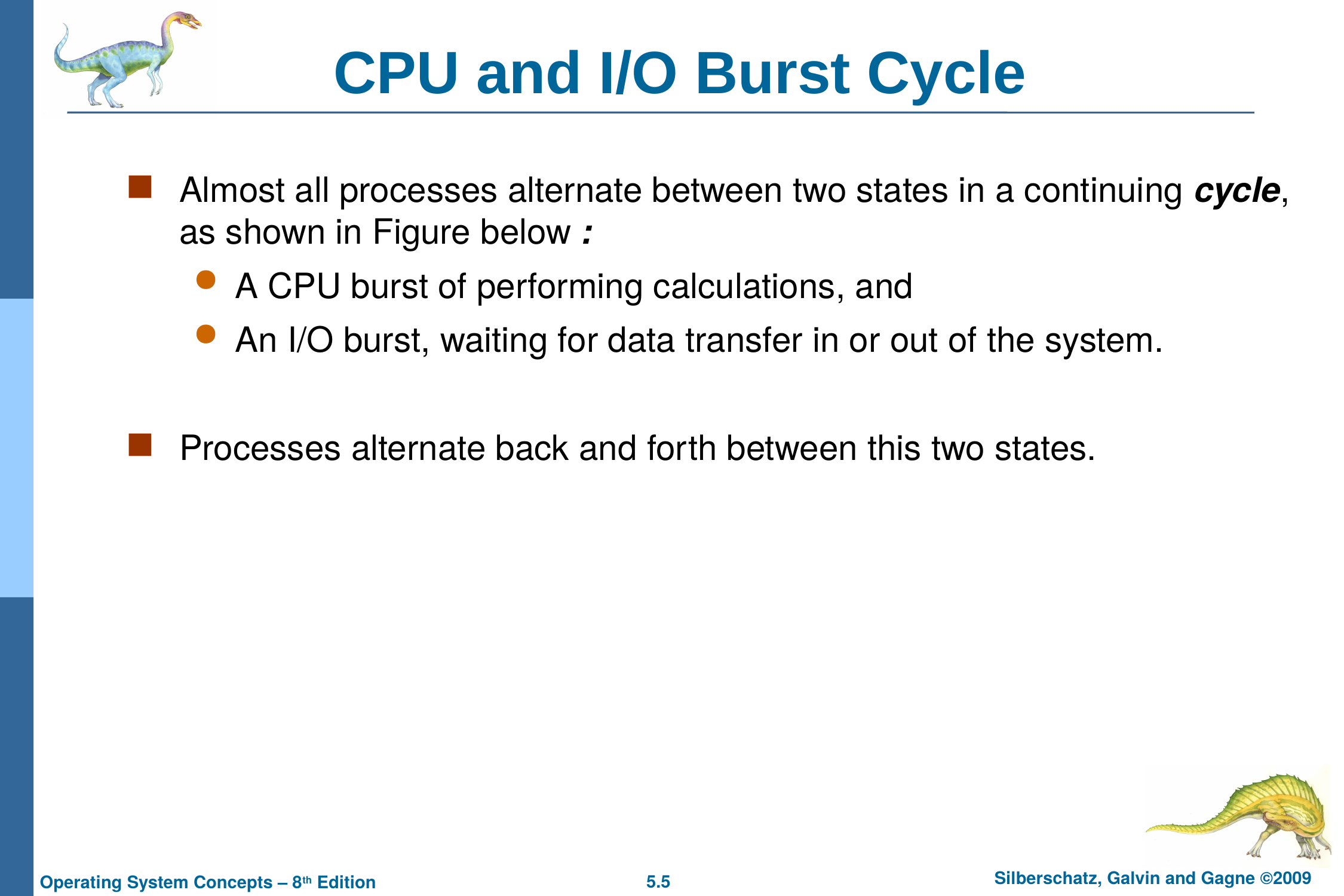

# CPU and I/O Burst Cycle
Almost all processes alternate between two states in a continuing cycle, as shown in Figure below :
A CPU burst of performing calculations, and
An I/O burst, waiting for data transfer in or out of the system.

Processes alternate back and forth between this two states.